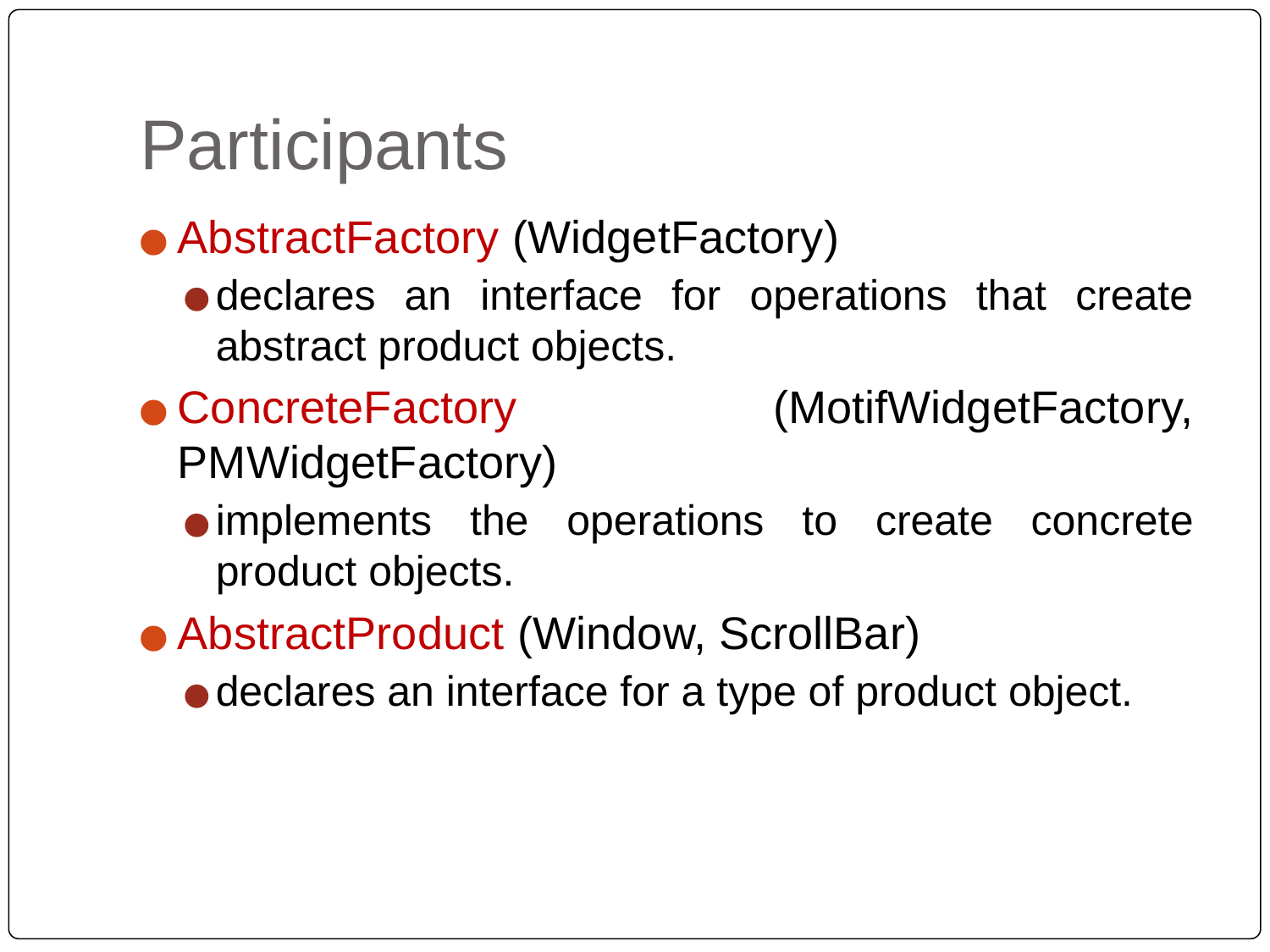

# Participants
AbstractFactory (WidgetFactory)
declares an interface for operations that create abstract product objects.
ConcreteFactory (MotifWidgetFactory, PMWidgetFactory)
implements the operations to create concrete product objects.
AbstractProduct (Window, ScrollBar)
declares an interface for a type of product object.